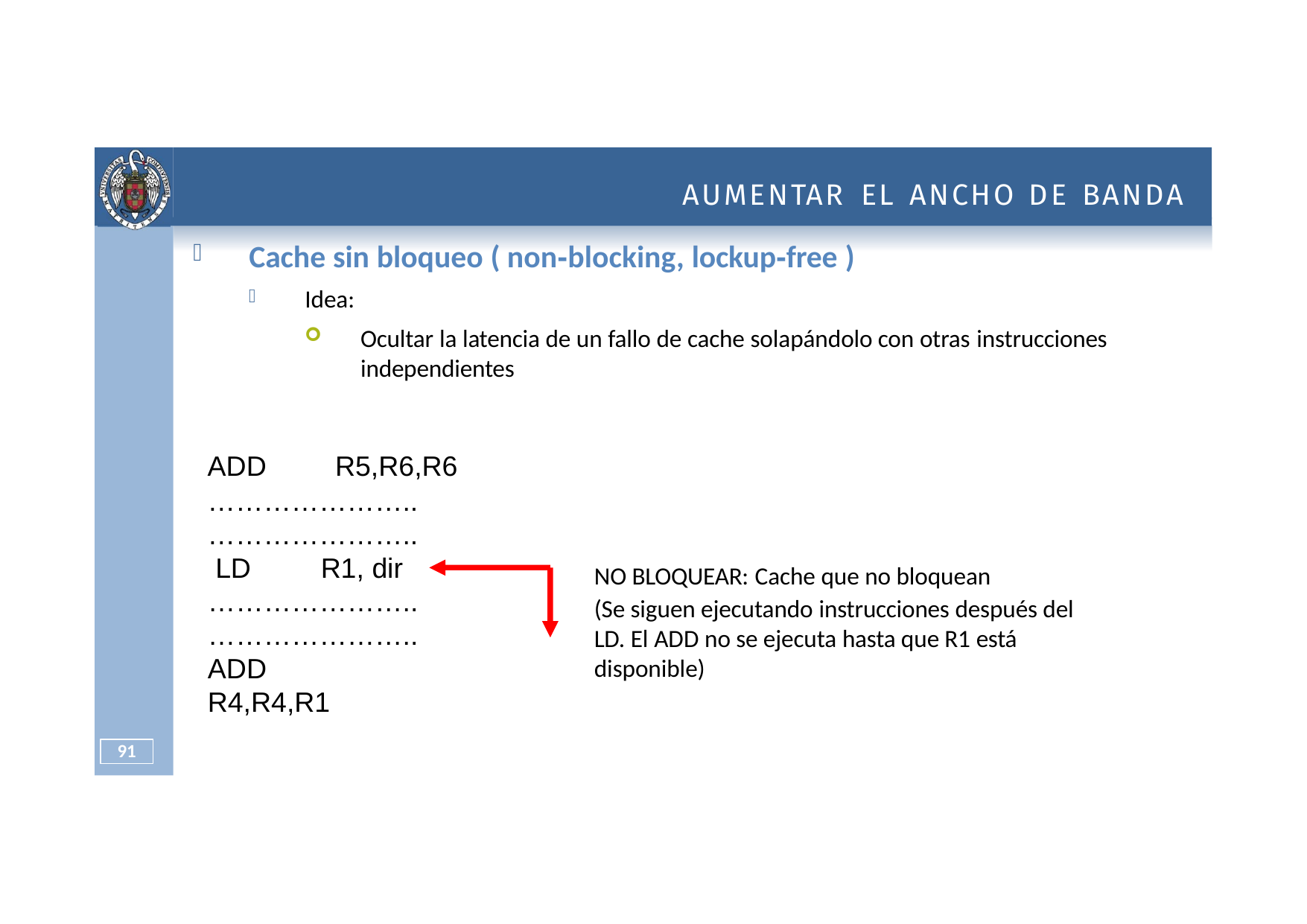

# AUMENTAR	EL  ANCHO	DE	BANDA
Cache sin bloqueo ( non‐blocking, lockup‐free )
Idea:
Ocultar la latencia de un fallo de cache solapándolo con otras instrucciones  independientes

ADD	R5,R6,R6
…………………..
…………………..  LD	R1, dir
NO BLOQUEAR: Cache que no bloquean
(Se siguen ejecutando instrucciones después del  LD. El ADD no se ejecuta hasta que R1 está  disponible)

…………………..
…………………..  ADD	R4,R4,R1

91